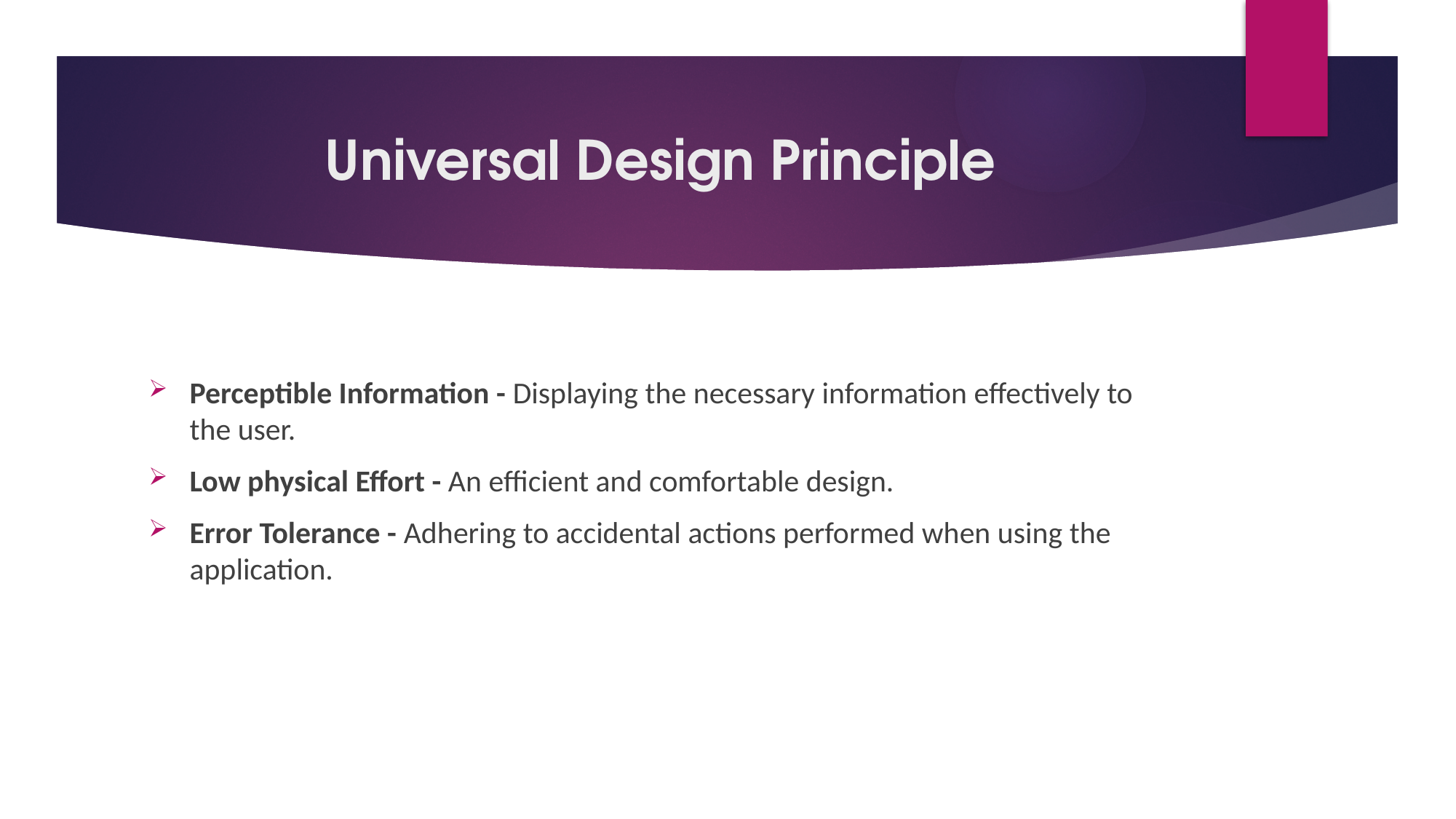

# Universal Design Principle
Perceptible Information - Displaying the necessary information effectively to the user.
Low physical Effort - An efficient and comfortable design.
Error Tolerance - Adhering to accidental actions performed when using the application.